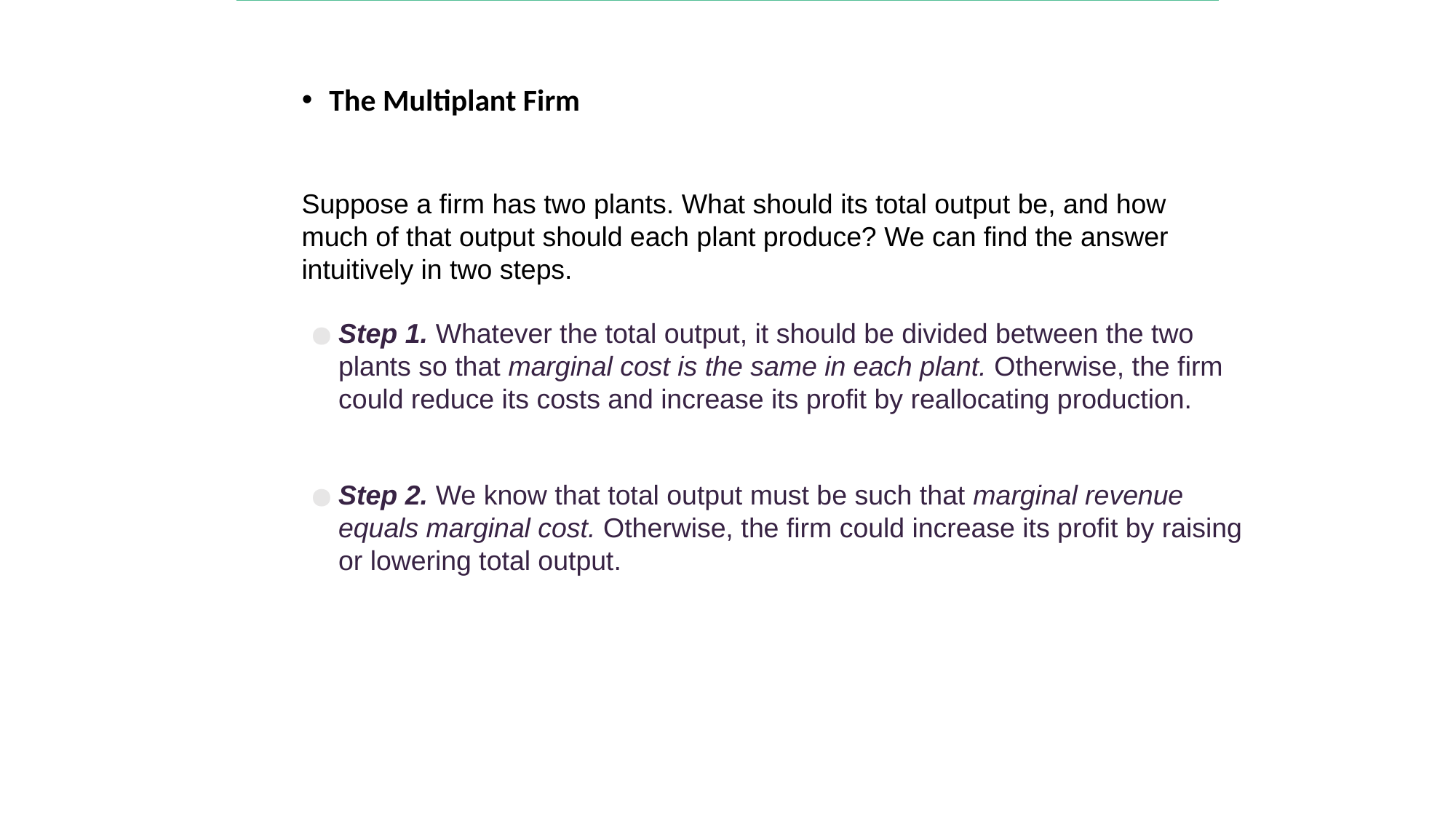

The Multiplant Firm
Suppose a firm has two plants. What should its total output be, and how much of that output should each plant produce? We can find the answer intuitively in two steps.
●	Step 1. Whatever the total output, it should be divided between the two plants so that marginal cost is the same in each plant. Otherwise, the firm could reduce its costs and increase its profit by reallocating production.
●	Step 2. We know that total output must be such that marginal revenue equals marginal cost. Otherwise, the firm could increase its profit by raising or lowering total output.